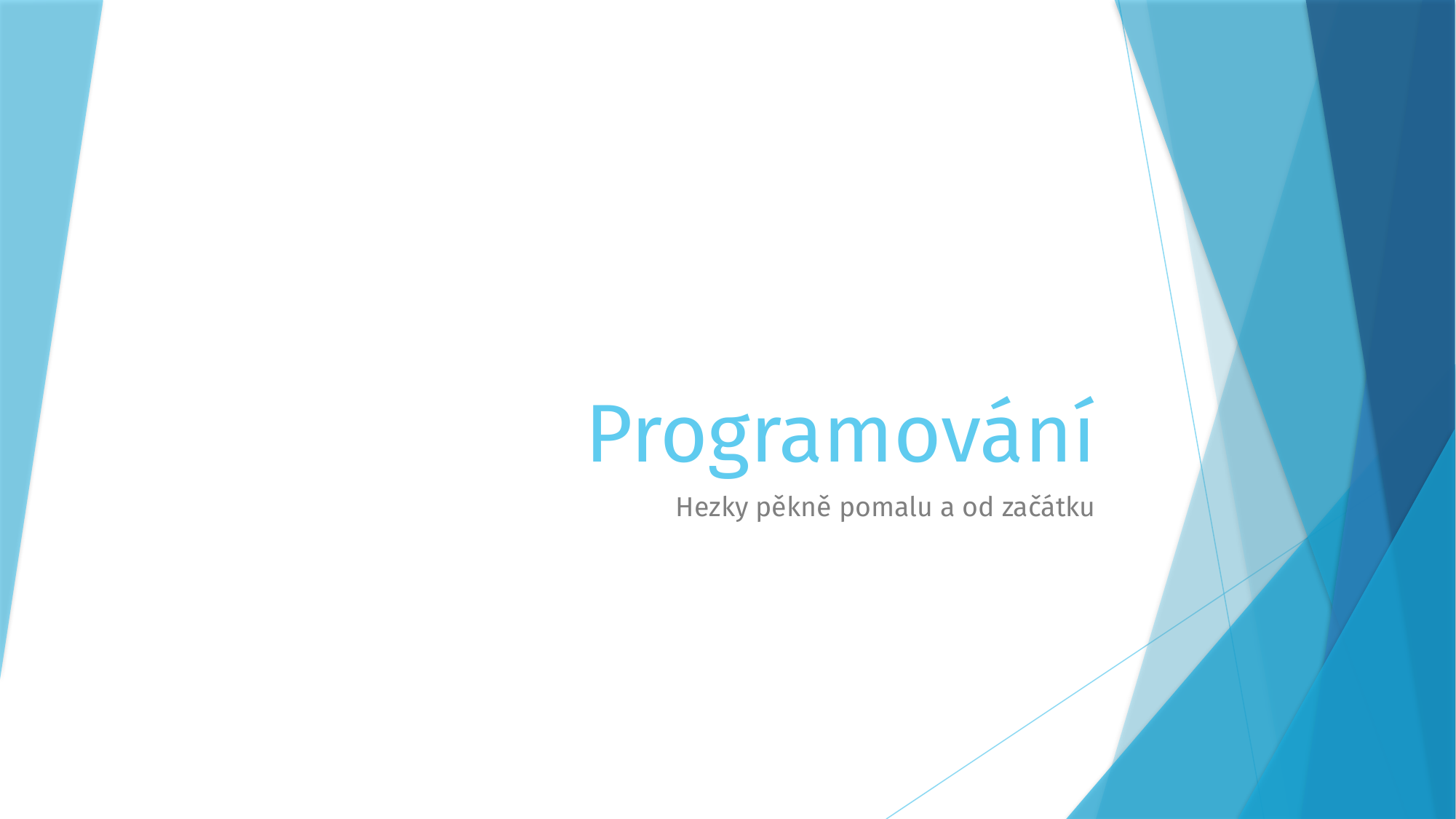

# Programování
Hezky pěkně pomalu a od začátku